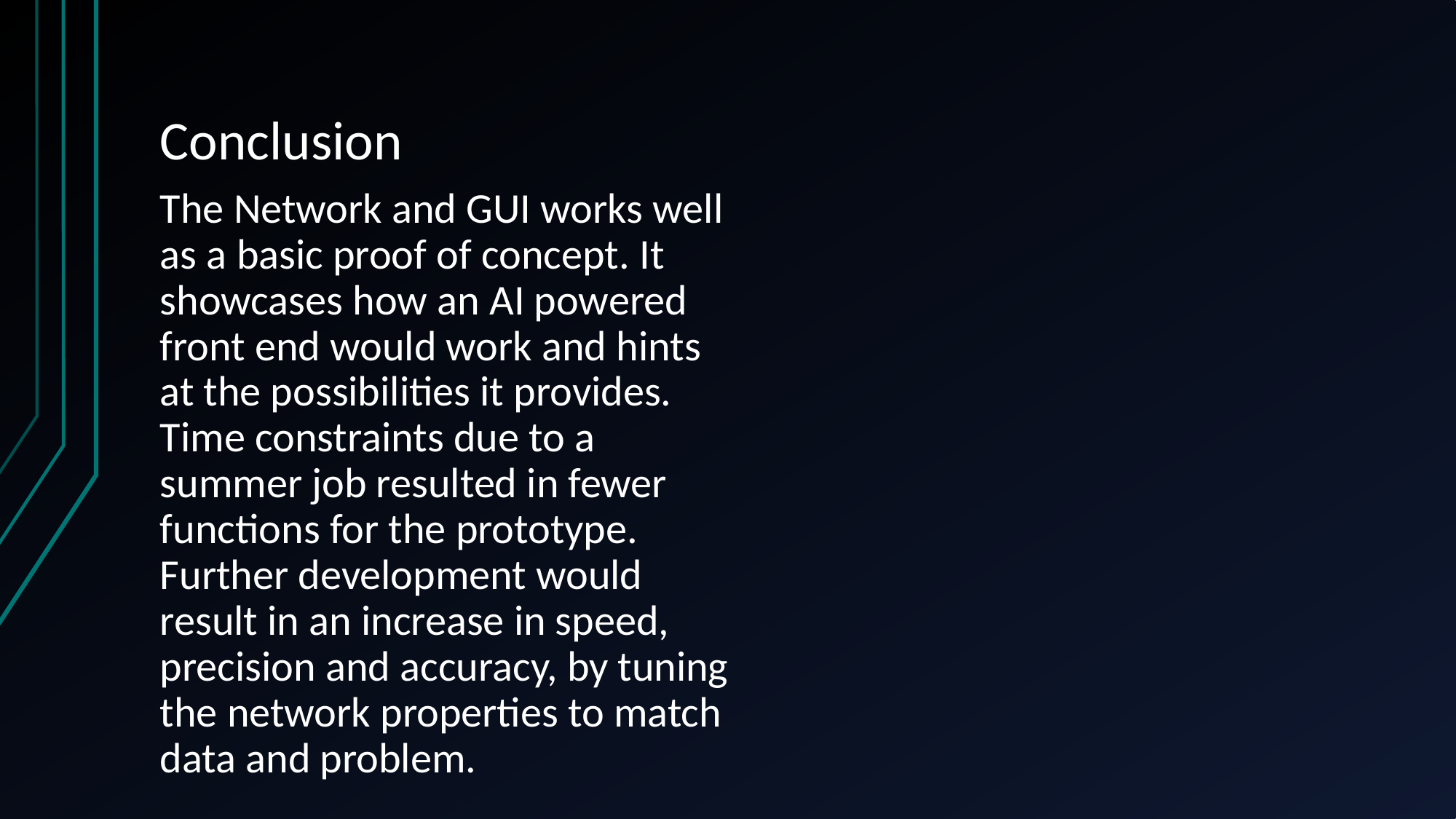

# Conclusion
The Network and GUI works well as a basic proof of concept. It showcases how an AI powered front end would work and hints at the possibilities it provides. Time constraints due to a summer job resulted in fewer functions for the prototype. Further development would result in an increase in speed, precision and accuracy, by tuning the network properties to match data and problem.